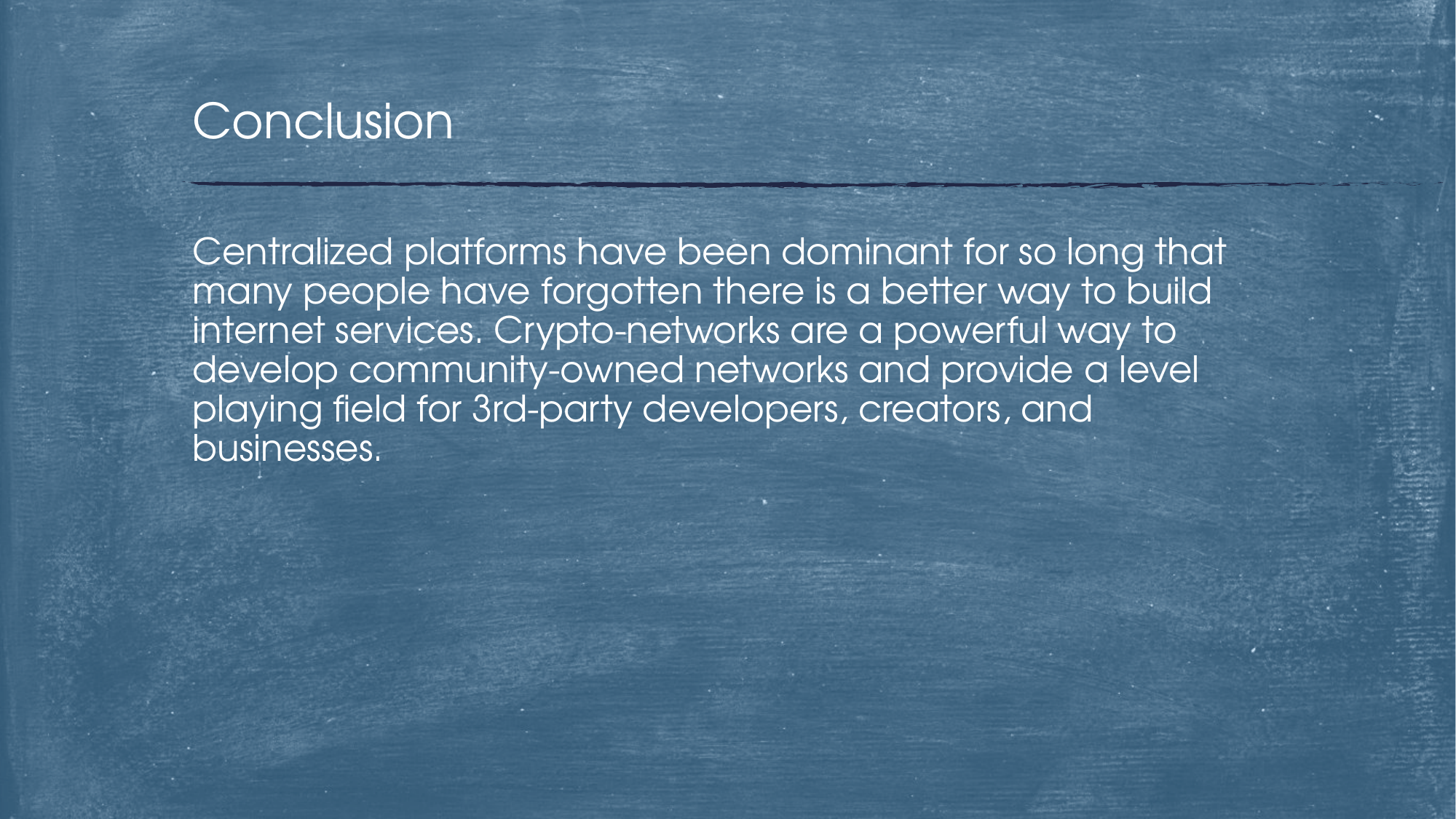

# Conclusion
Centralized platforms have been dominant for so long that many people have forgotten there is a better way to build internet services. Crypto-networks are a powerful way to develop community-owned networks and provide a level playing field for 3rd-party developers, creators, and businesses.